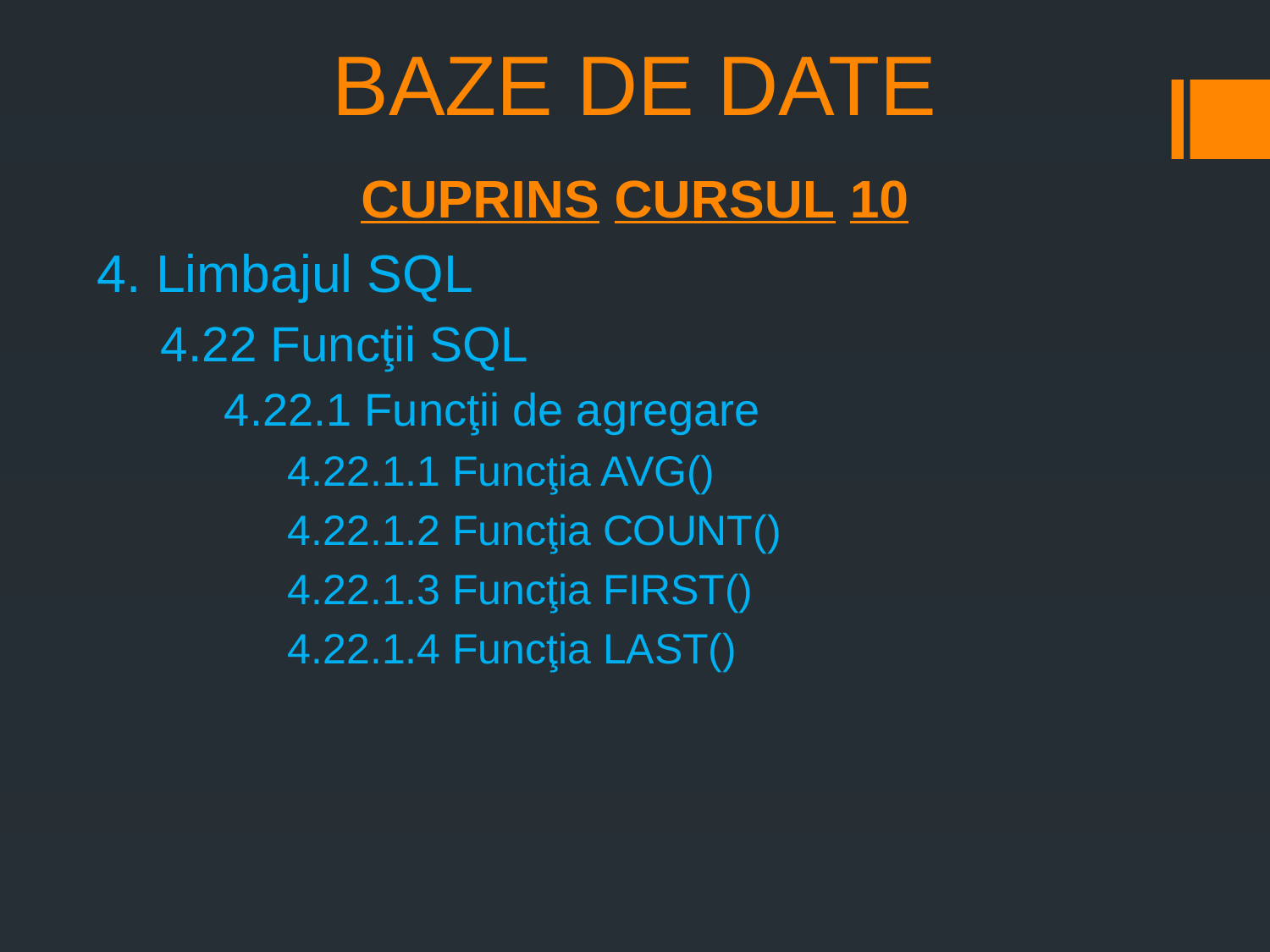

# BAZE DE DATE
CUPRINS CURSUL 10
4. Limbajul SQL
4.22 Funcţii SQL
4.22.1 Funcţii de agregare
4.22.1.1 Funcţia AVG()
4.22.1.2 Funcţia COUNT()
4.22.1.3 Funcţia FIRST()
4.22.1.4 Funcţia LAST()